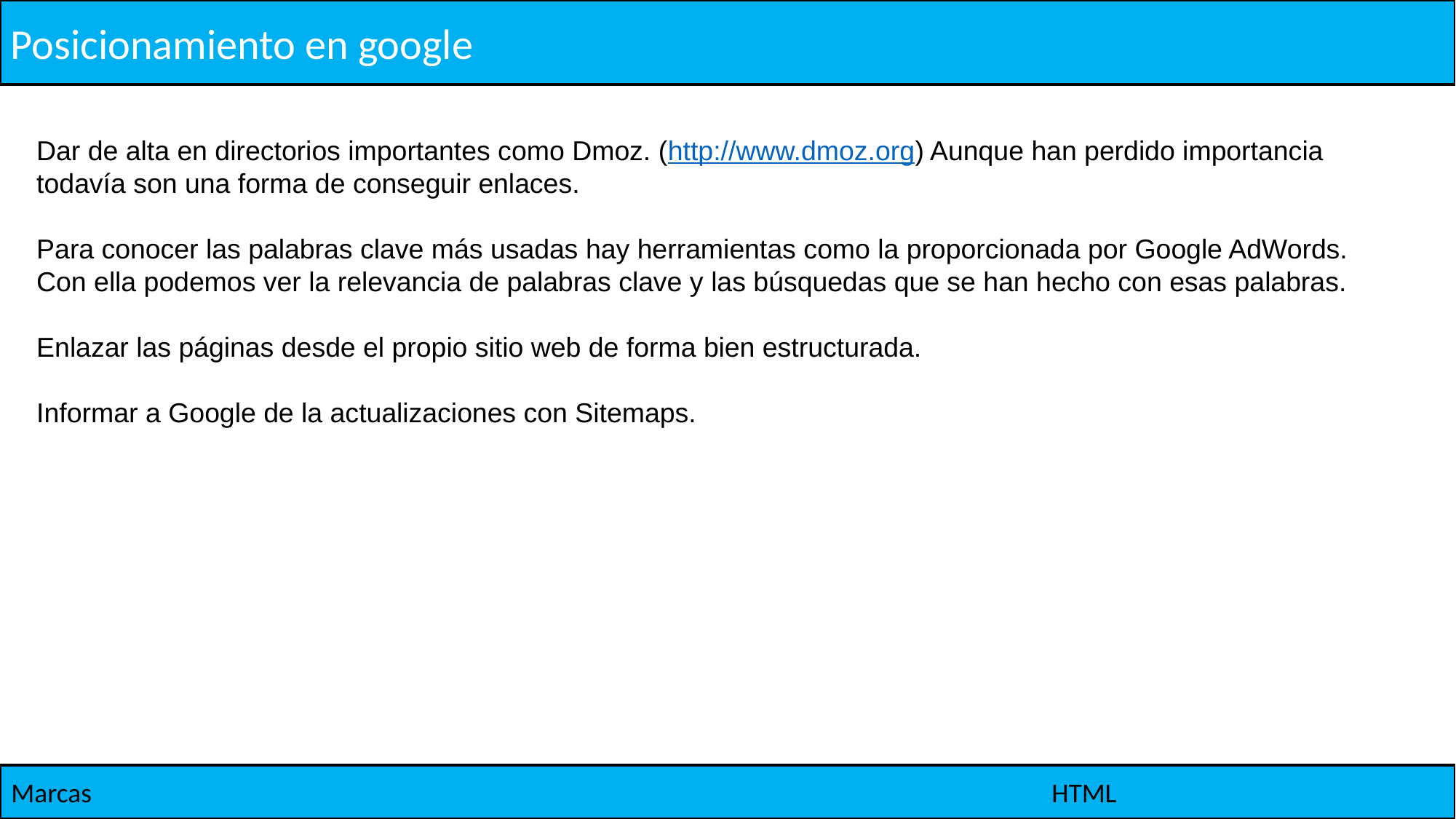

Posicionamiento en google

Dar de alta en directorios importantes como Dmoz. (http://www.dmoz.org) Aunque han perdido importancia todavía son una forma de conseguir enlaces.

Para conocer las palabras clave más usadas hay herramientas como la proporcionada por Google AdWords. Con ella podemos ver la relevancia de palabras clave y las búsquedas que se han hecho con esas palabras.

Enlazar las páginas desde el propio sitio web de forma bien estructurada.

Informar a Google de la actualizaciones con Sitemaps.

Marcas

HTML